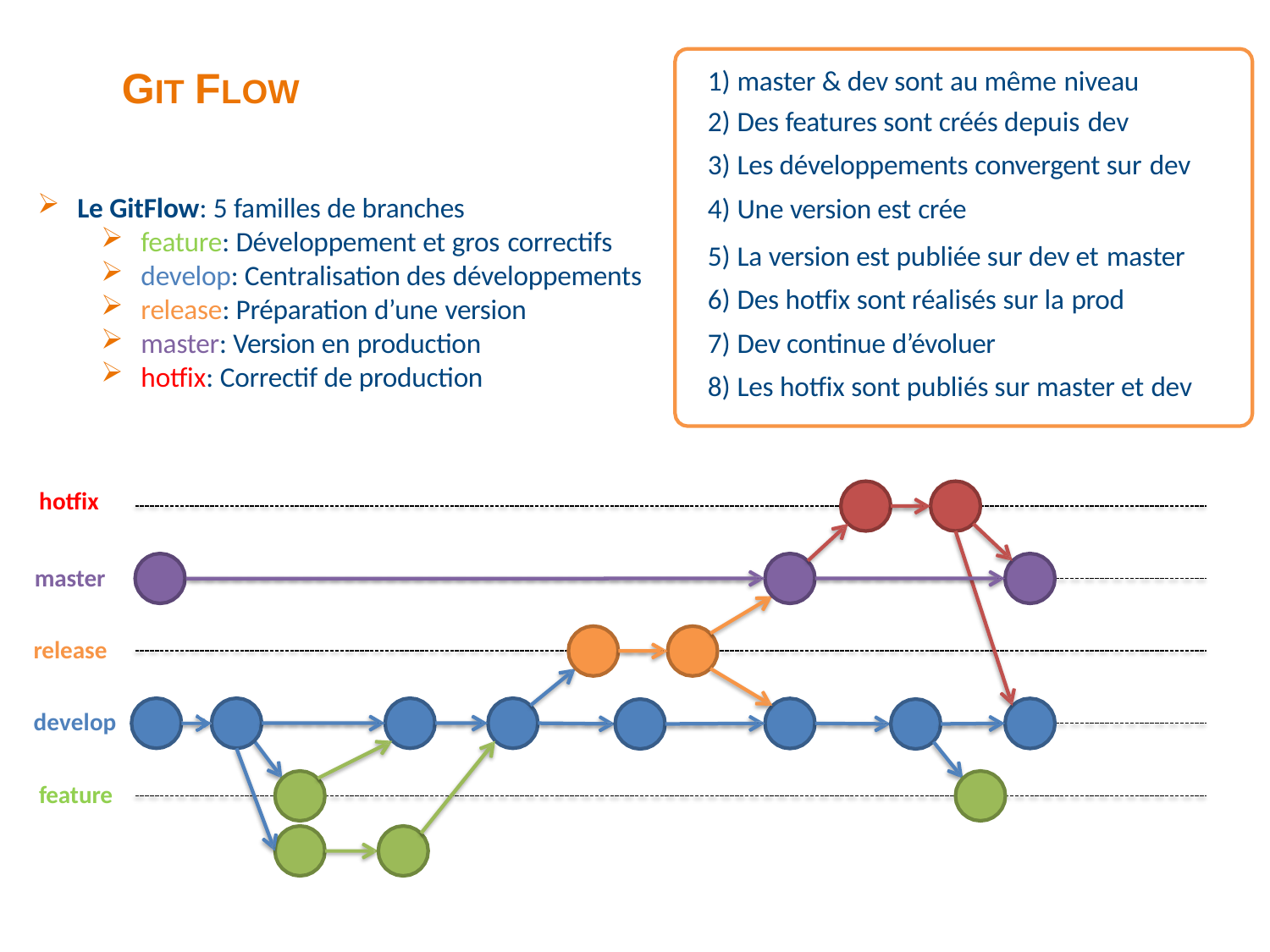

master & dev sont au même niveau
Des features sont créés depuis dev
Les développements convergent sur dev
Une version est crée
La version est publiée sur dev et master
Des hotfix sont réalisés sur la prod
Dev continue d’évoluer
Les hotfix sont publiés sur master et dev
# GIT FLOW
Le GitFlow: 5 familles de branches
feature: Développement et gros correctifs
develop: Centralisation des développements
release: Préparation d’une version
master: Version en production
hotfix: Correctif de production

hotfix
master  release  develop  feature